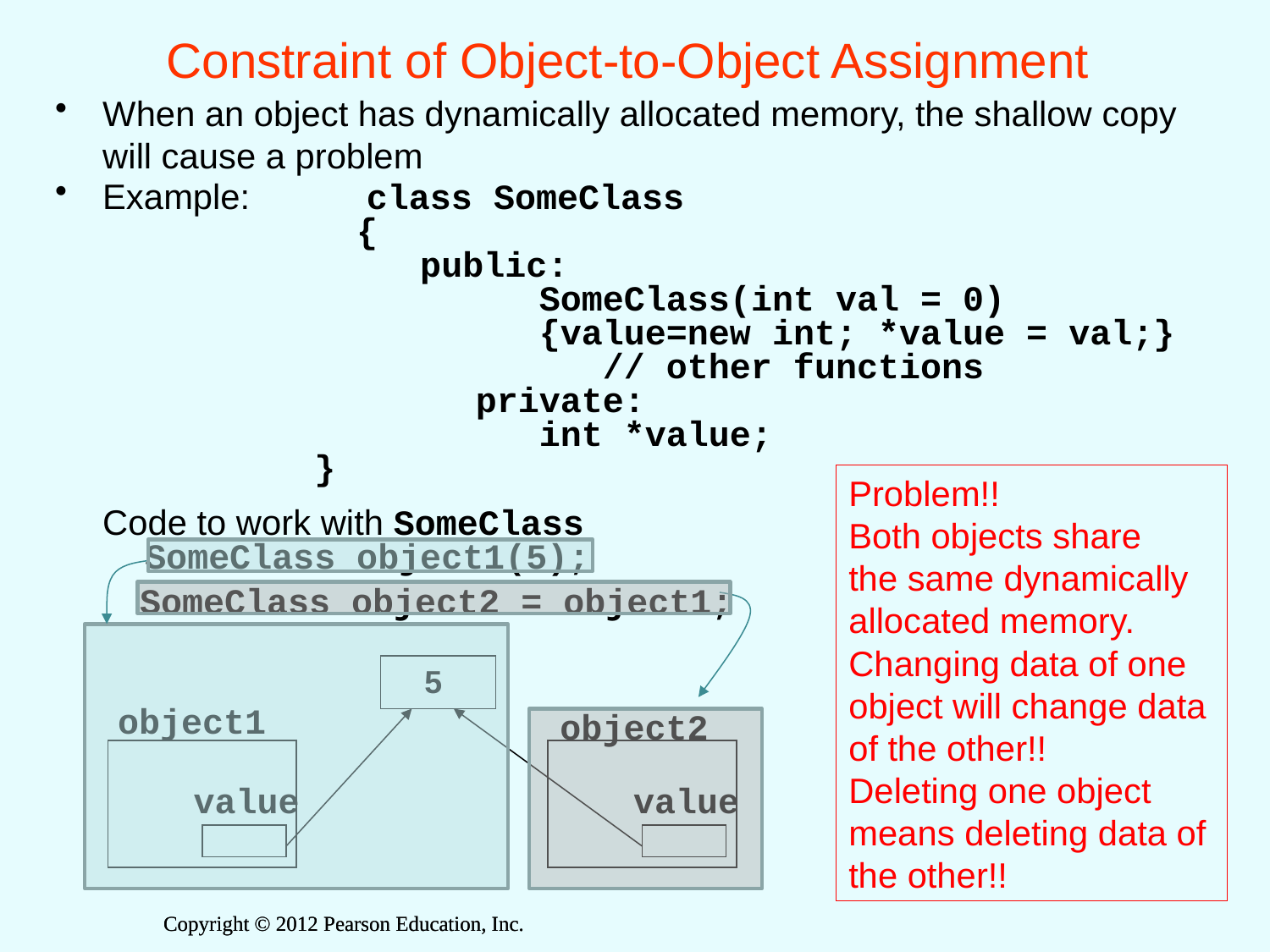

# Constraint of Object-to-Object Assignment
When an object has dynamically allocated memory, the shallow copy will cause a problem
Example:   	 class SomeClass
			{
			   public:
		            SomeClass(int val = 0)
			      {value=new int; *value = val;}
		  		   // other functions
		         private:
		            int *value;
	          }
	Code to work with SomeClass
	  SomeClass object1(5);
    SomeClass object2 = object1;

Problem!!
Both objects share
the same dynamically
allocated memory. Changing data of one object will change data of the other!!
Deleting one object means deleting data of the other!!

object1
object2

value
value

5